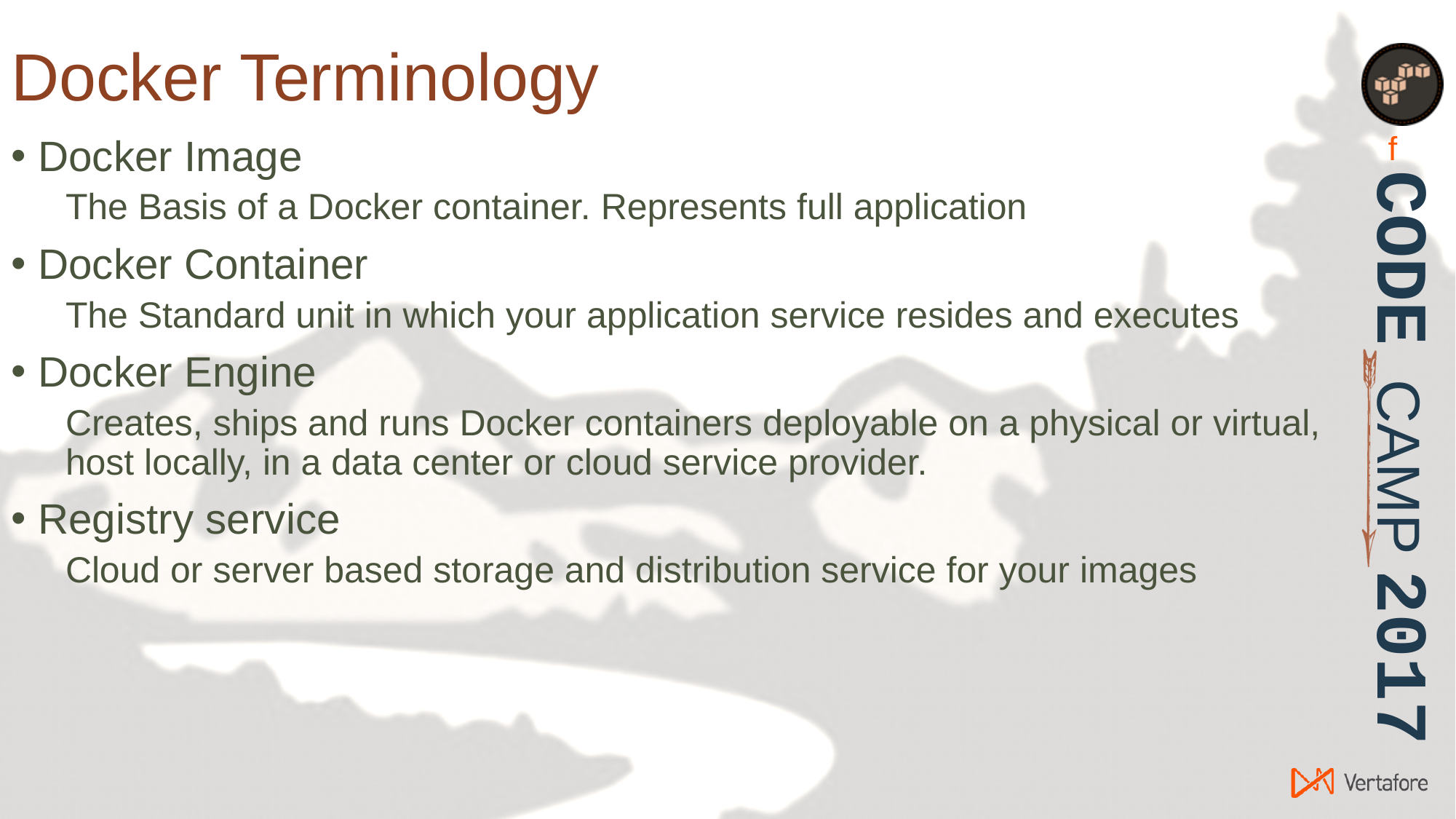

# Docker Terminology
Docker Image
The Basis of a Docker container. Represents full application
Docker Container
The Standard unit in which your application service resides and executes
Docker Engine
Creates, ships and runs Docker containers deployable on a physical or virtual, host locally, in a data center or cloud service provider.
Registry service
Cloud or server based storage and distribution service for your images